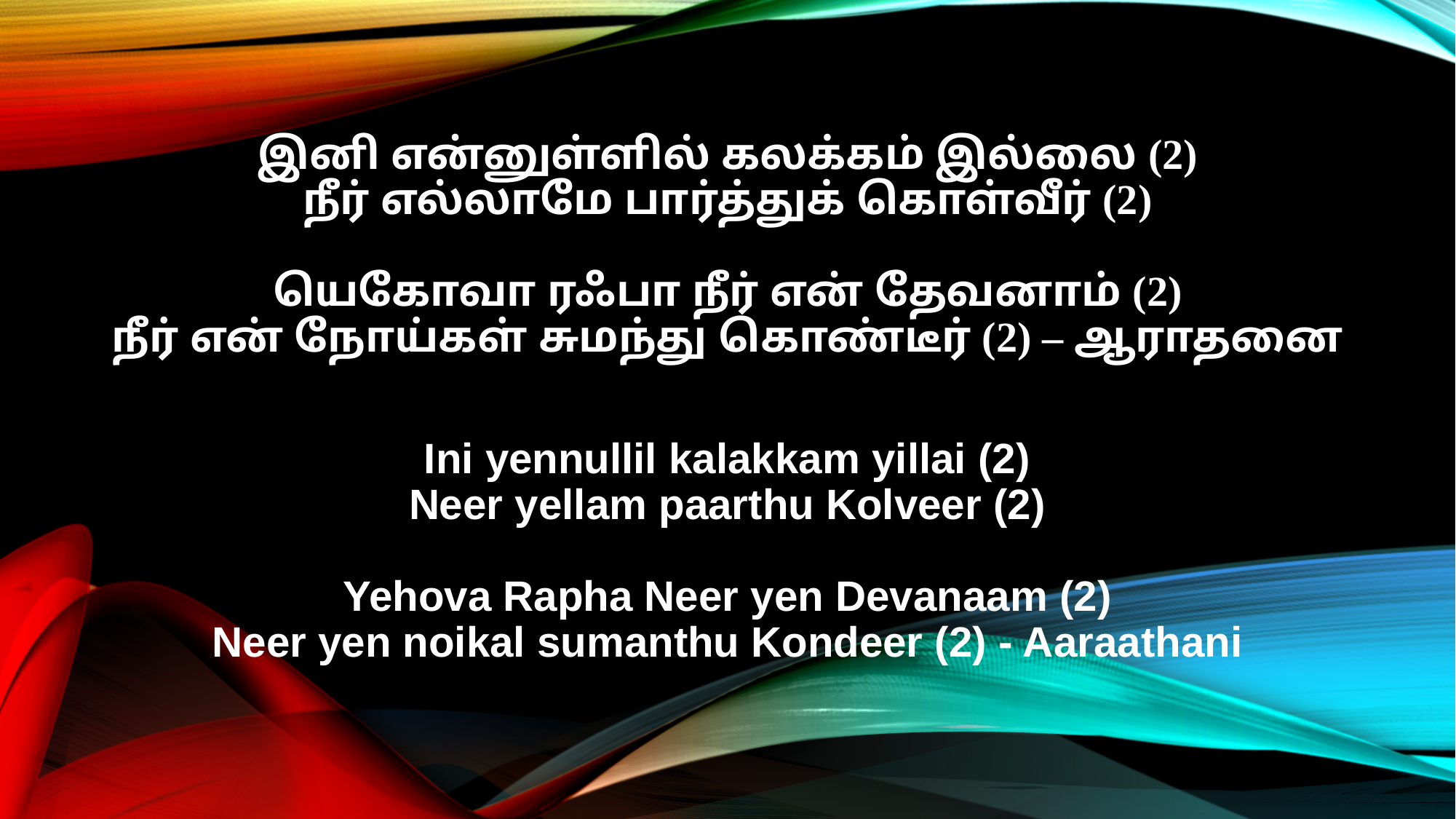

இனி என்னுள்ளில் கலக்கம் இல்லை (2)
நீர் எல்லாமே பார்த்துக் கொள்வீர் (2)
யெகோவா ரஃபா நீர் என் தேவனாம் (2)
நீர் என் நோய்கள் சுமந்து கொண்டீர் (2) – ஆராதனை

Ini yennullil kalakkam yillai (2)
Neer yellam paarthu Kolveer (2)
Yehova Rapha Neer yen Devanaam (2)
Neer yen noikal sumanthu Kondeer (2) - Aaraathani